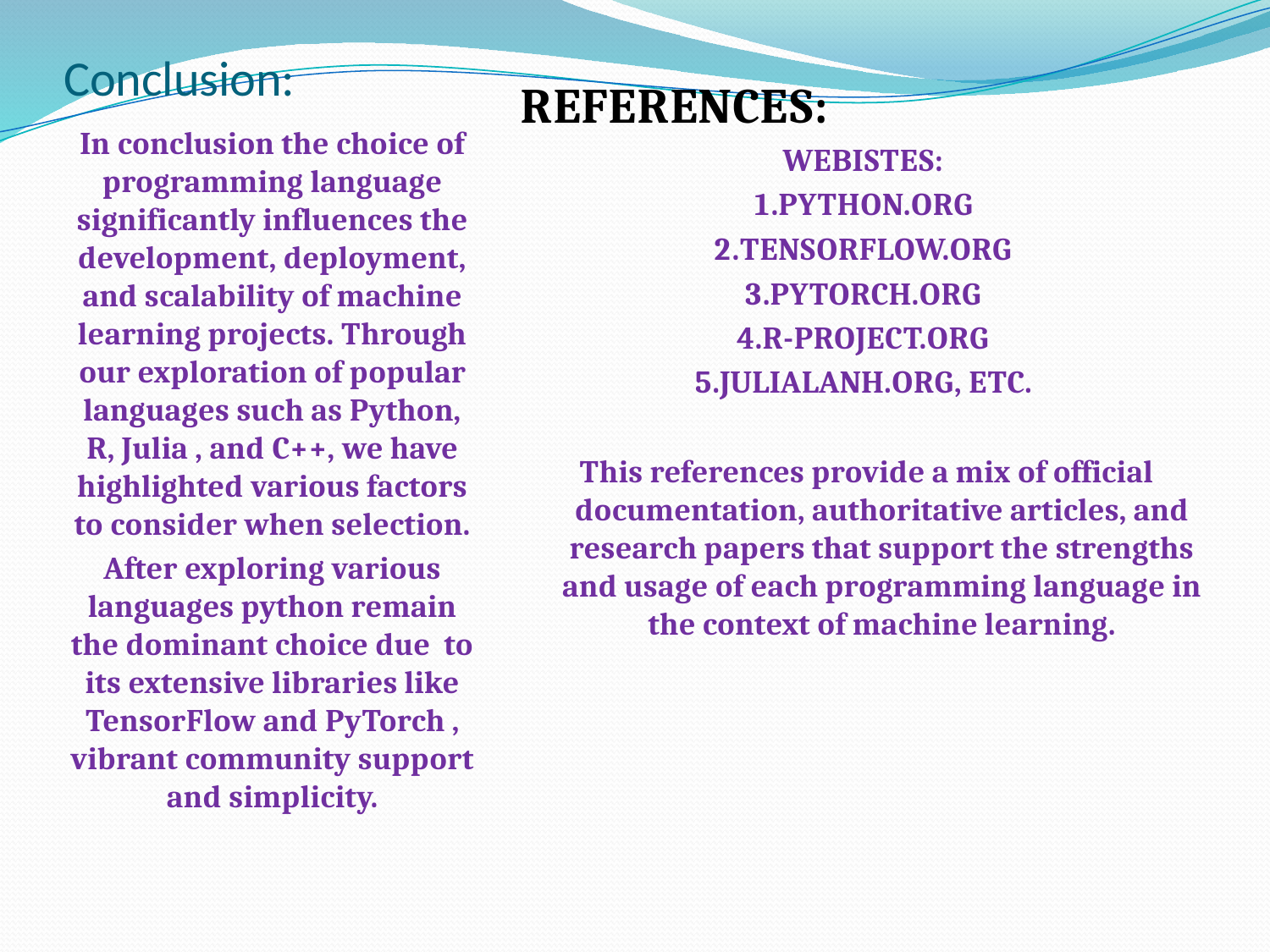

# Conclusion:
REFERENCES:
WEBISTES:
1.PYTHON.ORG
2.TENSORFLOW.ORG
3.PYTORCH.ORG
4.R-PROJECT.ORG
5.JULIALANH.ORG, ETC.

 This references provide a mix of official documentation, authoritative articles, and research papers that support the strengths and usage of each programming language in the context of machine learning.
In conclusion the choice of programming language significantly influences the development, deployment, and scalability of machine learning projects. Through our exploration of popular languages such as Python, R, Julia , and C++, we have highlighted various factors to consider when selection.
After exploring various languages python remain the dominant choice due  to its extensive libraries like TensorFlow and PyTorch , vibrant community support and simplicity.